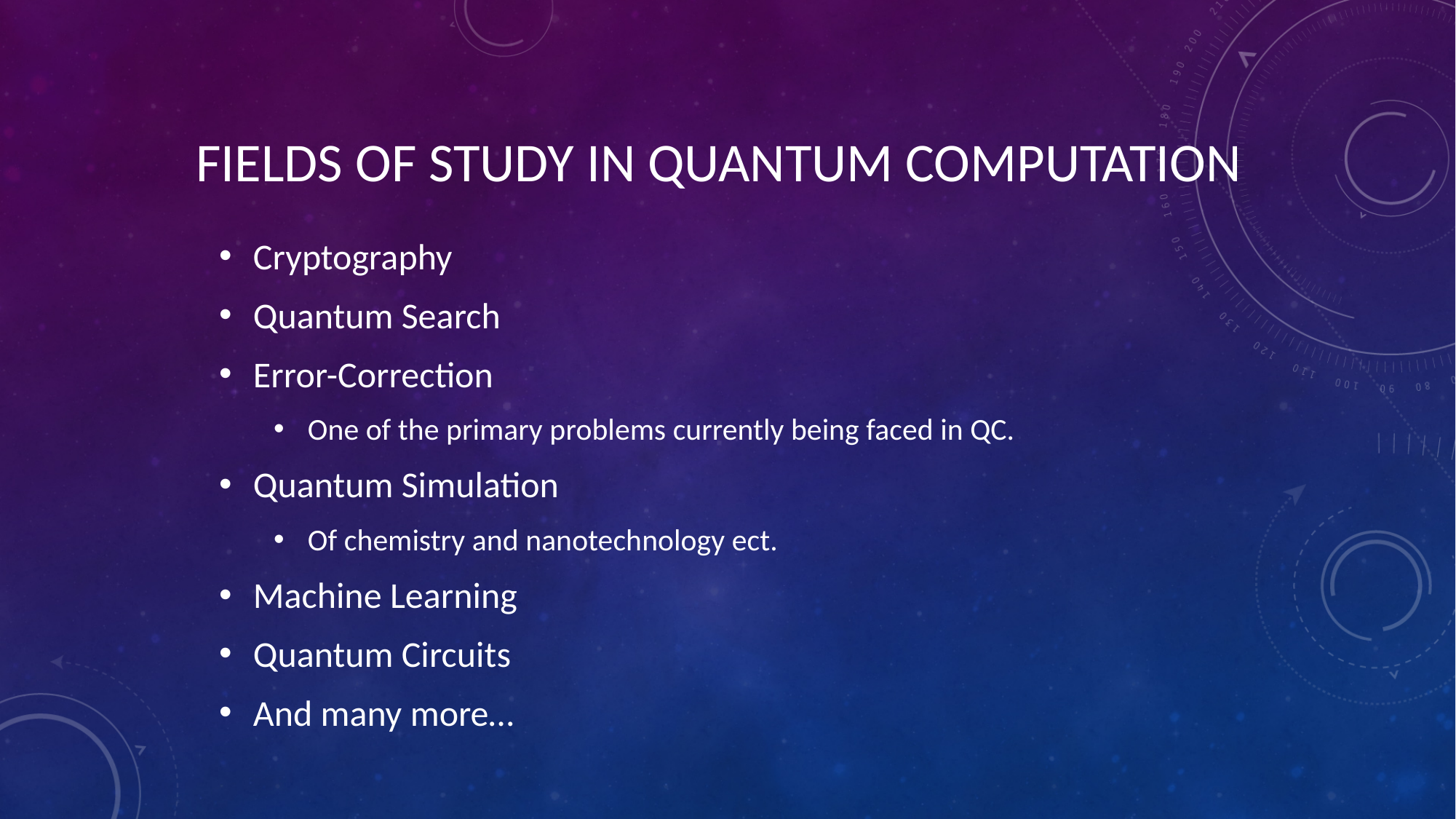

# Fields of Study in Quantum Computation
Cryptography
Quantum Search
Error-Correction
One of the primary problems currently being faced in QC.
Quantum Simulation
Of chemistry and nanotechnology ect.
Machine Learning
Quantum Circuits
And many more…